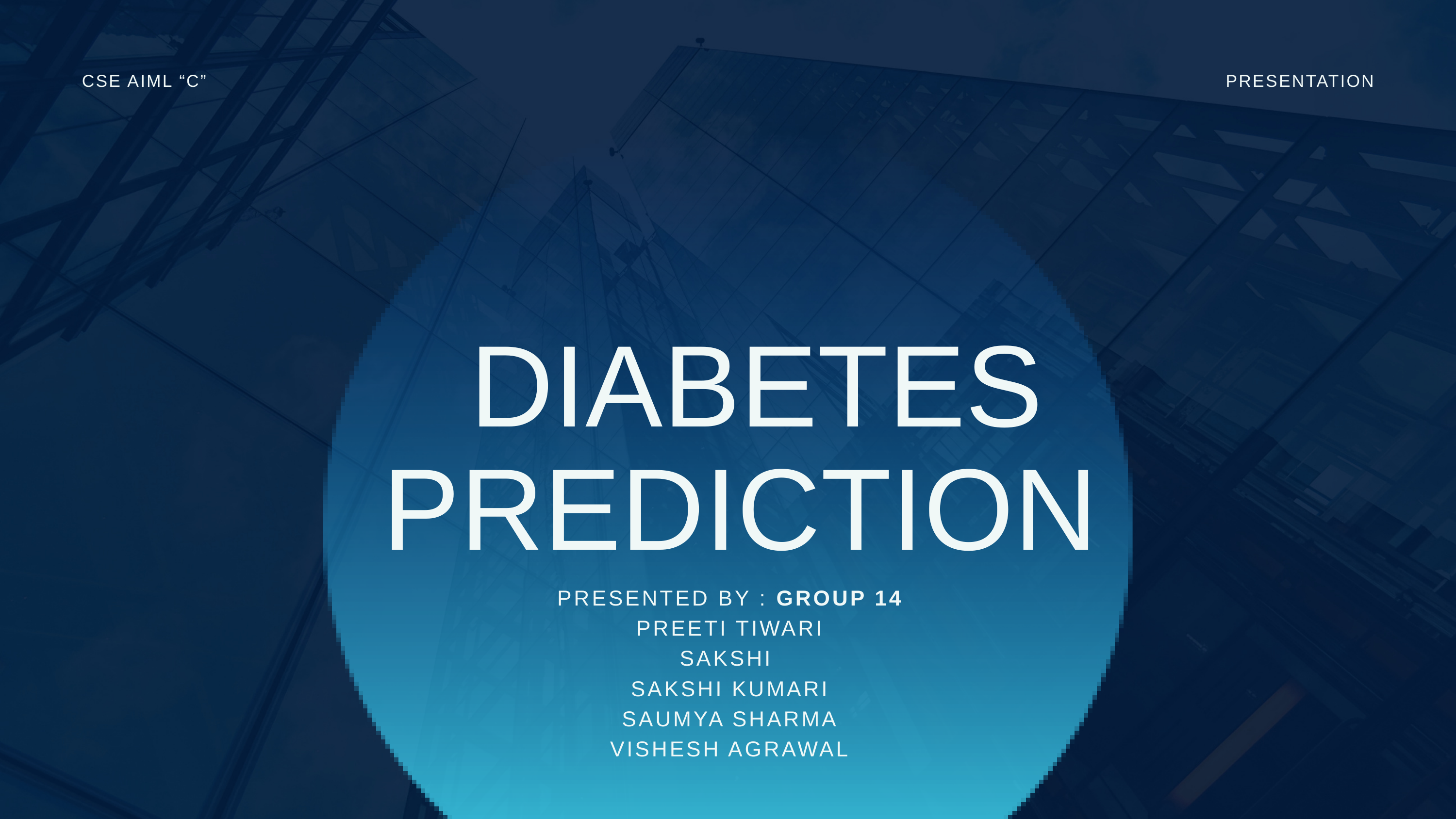

CSE AIML “C”
PRESENTATION

DIABETES PREDICTION

PRESENTED BY : GROUP 14
PREETI TIWARI
SAKSHI
SAKSHI KUMARI
SAUMYA SHARMA
VISHESH AGRAWAL